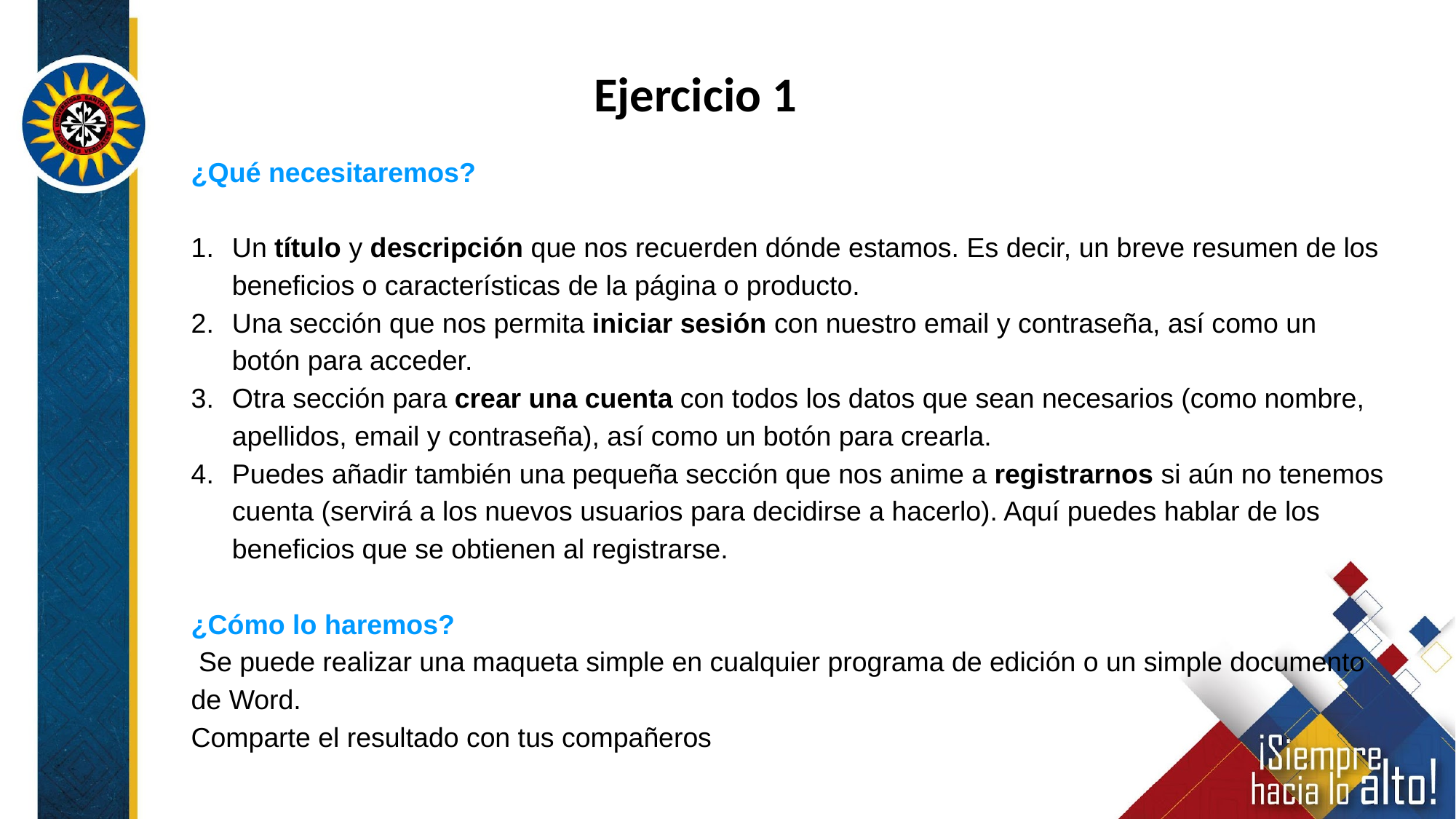

Ejercicio 1
¿Qué necesitaremos?

Un título y descripción que nos recuerden dónde estamos. Es decir, un breve resumen de los beneficios o características de la página o producto.
Una sección que nos permita iniciar sesión con nuestro email y contraseña, así como un botón para acceder.
Otra sección para crear una cuenta con todos los datos que sean necesarios (como nombre, apellidos, email y contraseña), así como un botón para crearla.
Puedes añadir también una pequeña sección que nos anime a registrarnos si aún no tenemos cuenta (servirá a los nuevos usuarios para decidirse a hacerlo). Aquí puedes hablar de los beneficios que se obtienen al registrarse.

¿Cómo lo haremos?
 Se puede realizar una maqueta simple en cualquier programa de edición o un simple documento de Word.
Comparte el resultado con tus compañeros